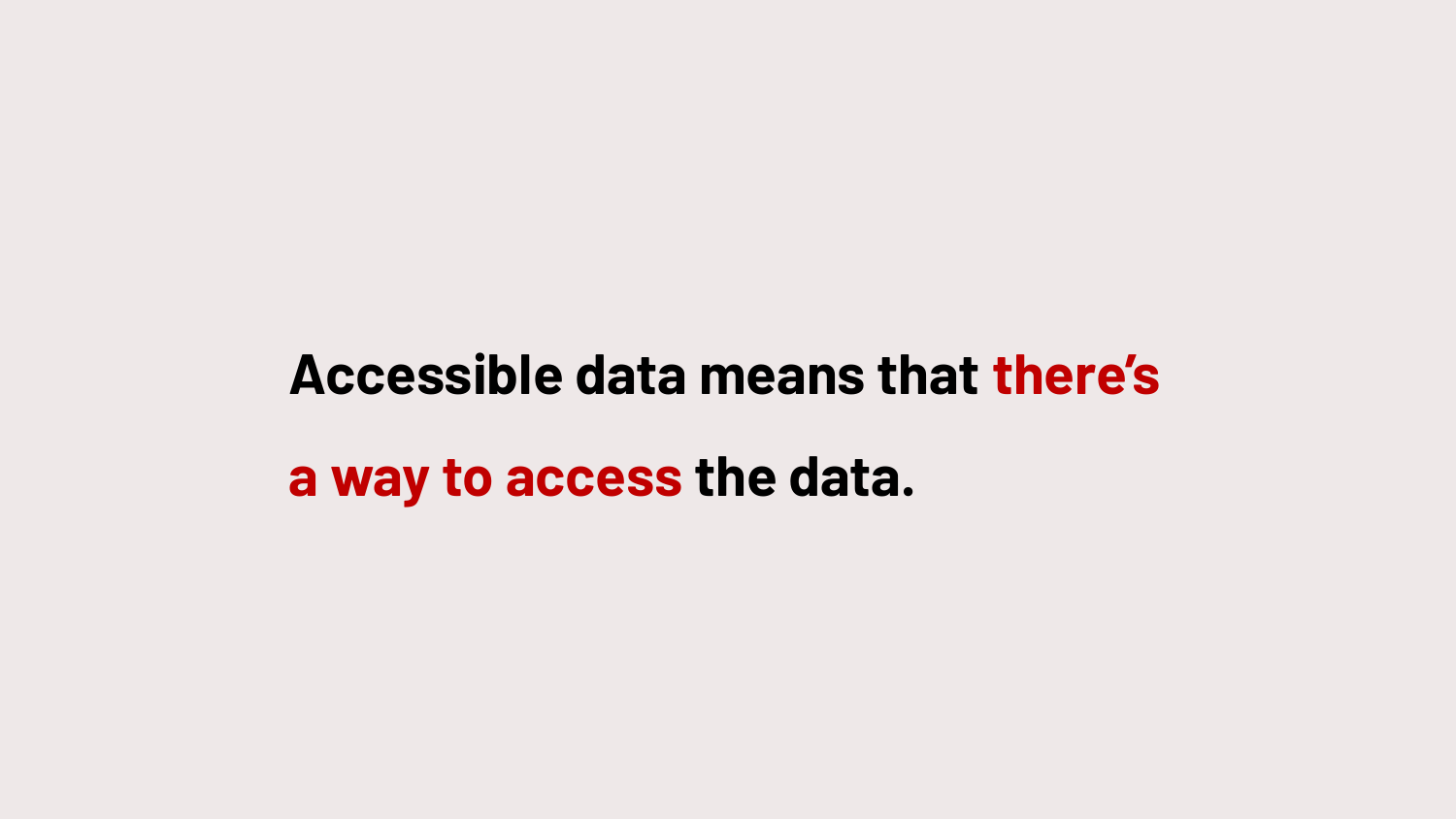

Accessible data means that there’s a way to access the data.